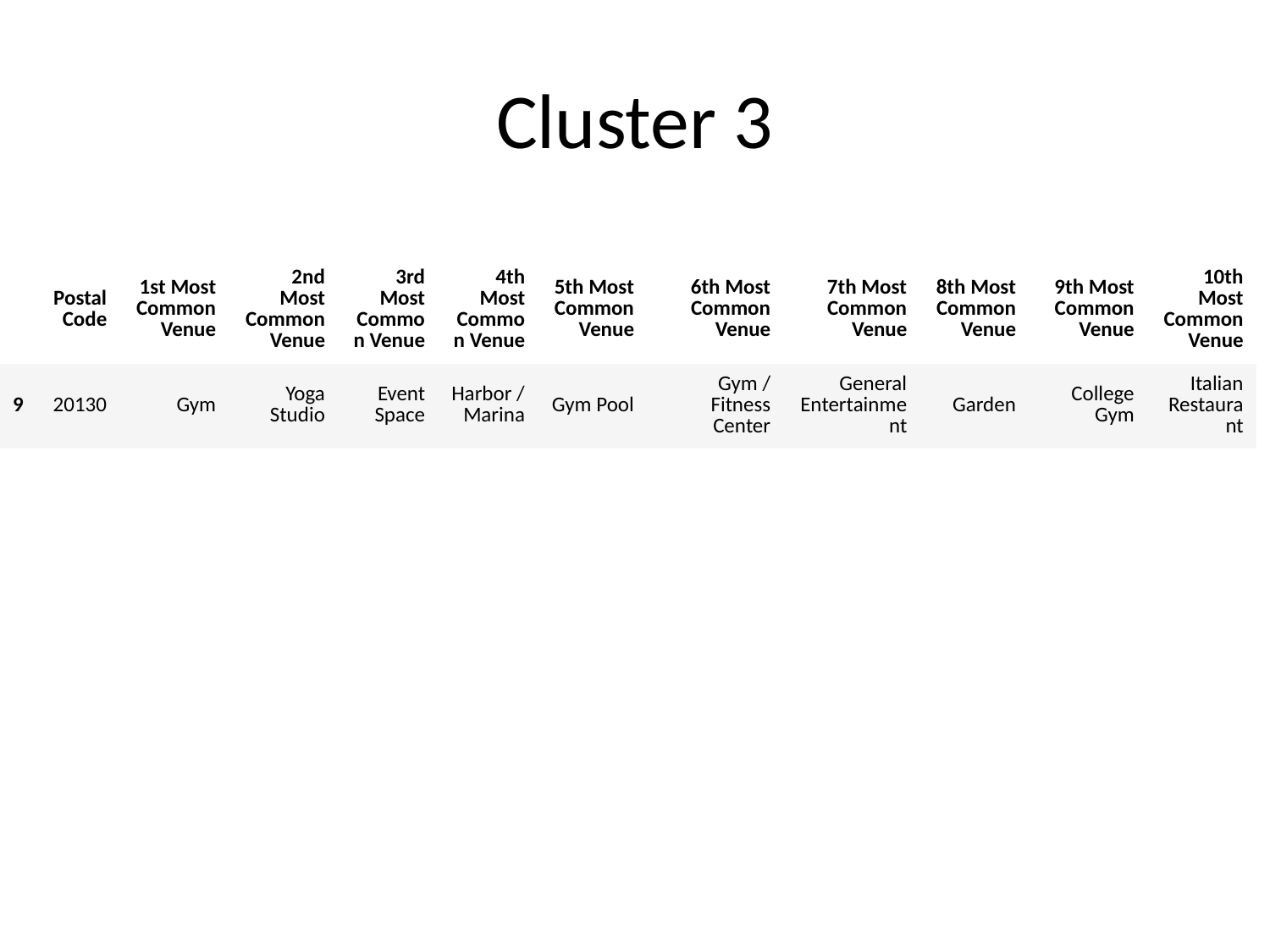

# Cluster 3
|  | Postal Code | 1st Most Common Venue | 2nd Most Common Venue | 3rd Most Common Venue | 4th Most Common Venue | 5th Most Common Venue | 6th Most Common Venue | 7th Most Common Venue | 8th Most Common Venue | 9th Most Common Venue | 10th Most Common Venue |
| --- | --- | --- | --- | --- | --- | --- | --- | --- | --- | --- | --- |
| 9 | 20130 | Gym | Yoga Studio | Event Space | Harbor / Marina | Gym Pool | Gym / Fitness Center | General Entertainment | Garden | College Gym | Italian Restaurant |